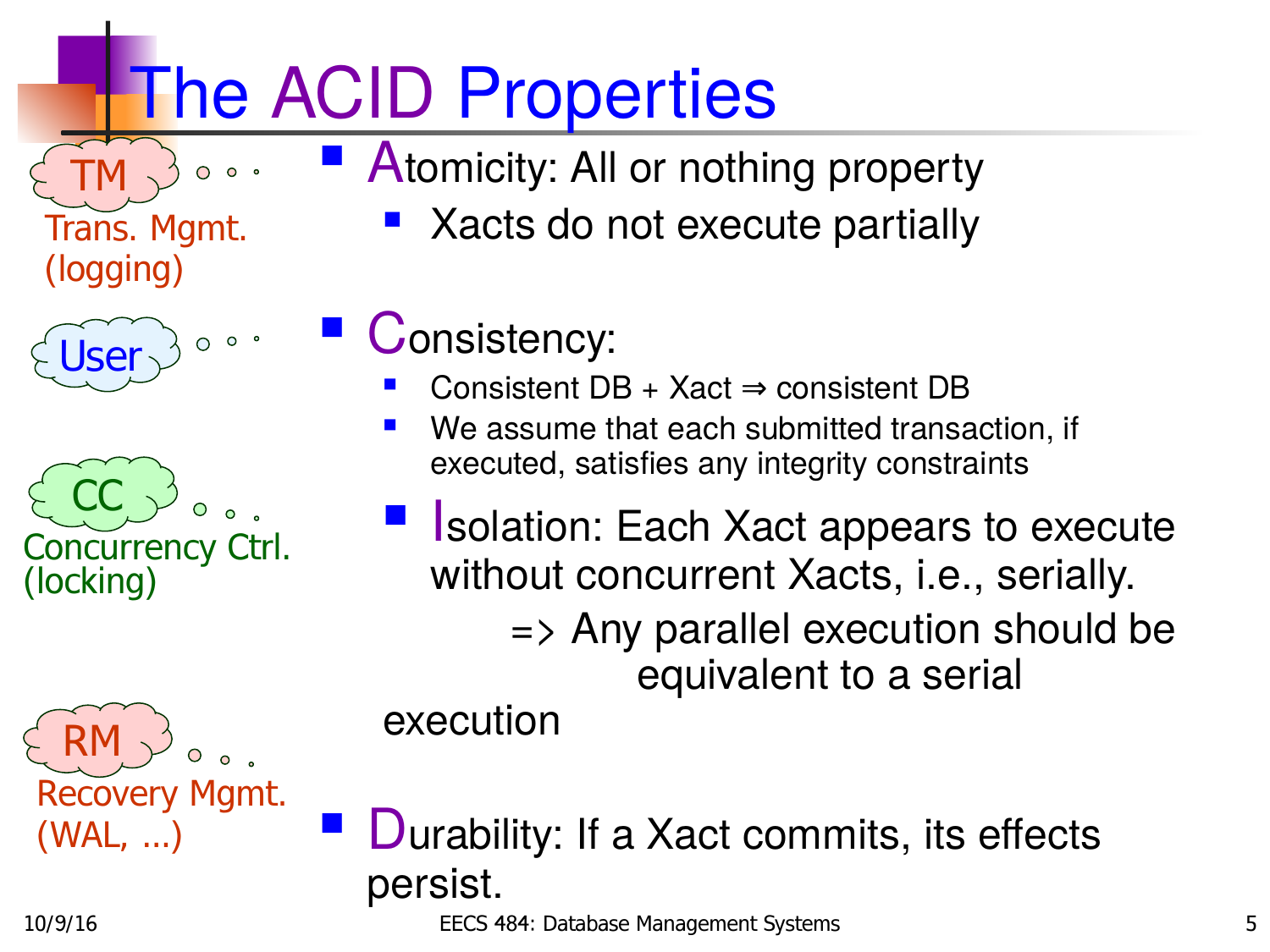

# The ACID Properties
Atomicity: All or nothing property
Xacts do not execute partially

Consistency:
Consistent DB + Xact ⇒ consistent DB
We assume that each submitted transaction, if executed, satisfies any integrity constraints
Isolation: Each Xact appears to execute without concurrent Xacts, i.e., serially.
	=> Any parallel execution should be 		equivalent to a serial execution

Durability: If a Xact commits, its effects persist.

TM
Trans. Mgmt.
(logging)
User
CC
Concurrency Ctrl.
(locking)
RM
Recovery Mgmt.
(WAL, …)
10/9/16
EECS 484: Database Management Systems
5